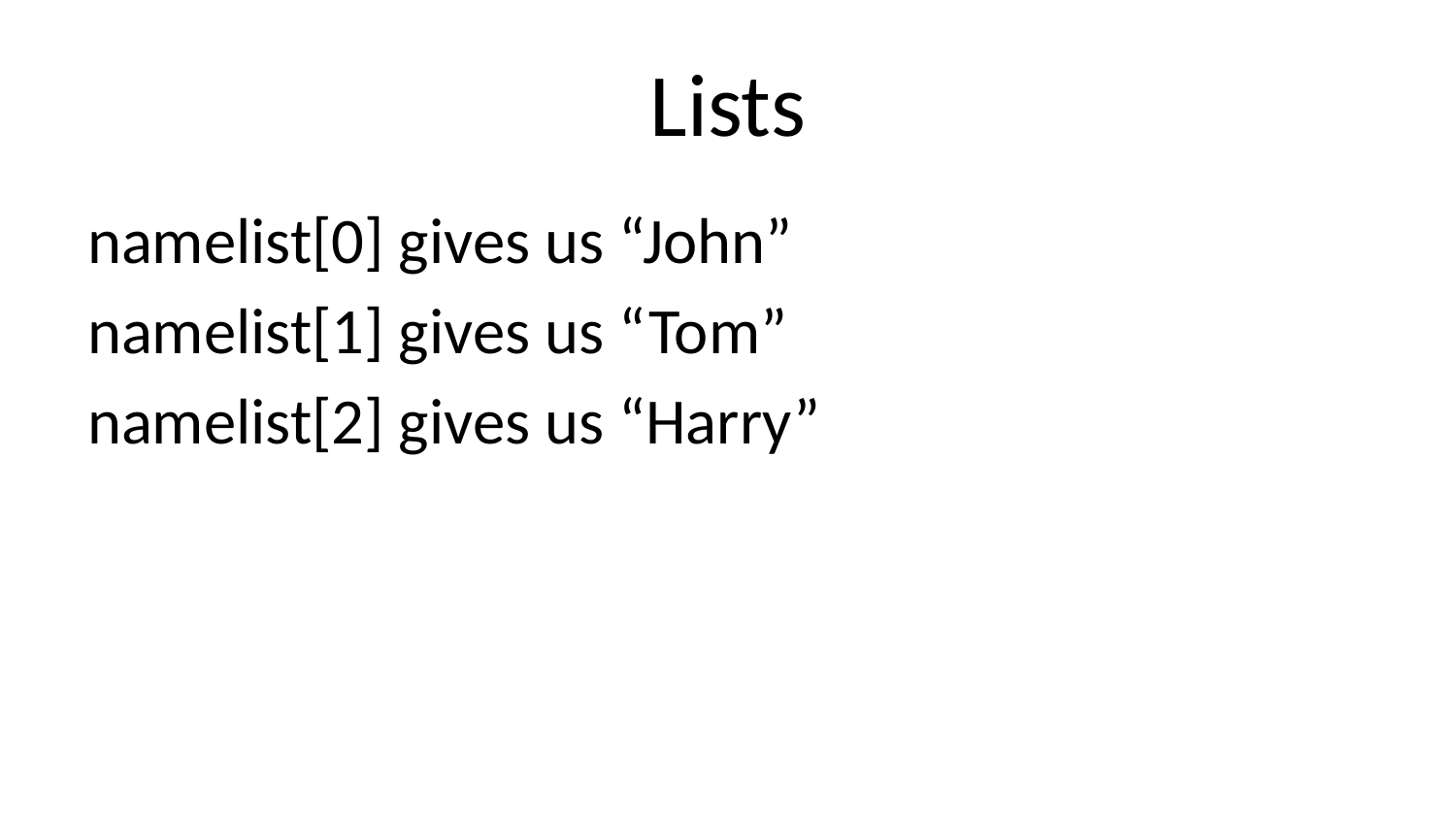

# Lists
namelist[0] gives us “John”
namelist[1] gives us “Tom”
namelist[2] gives us “Harry”